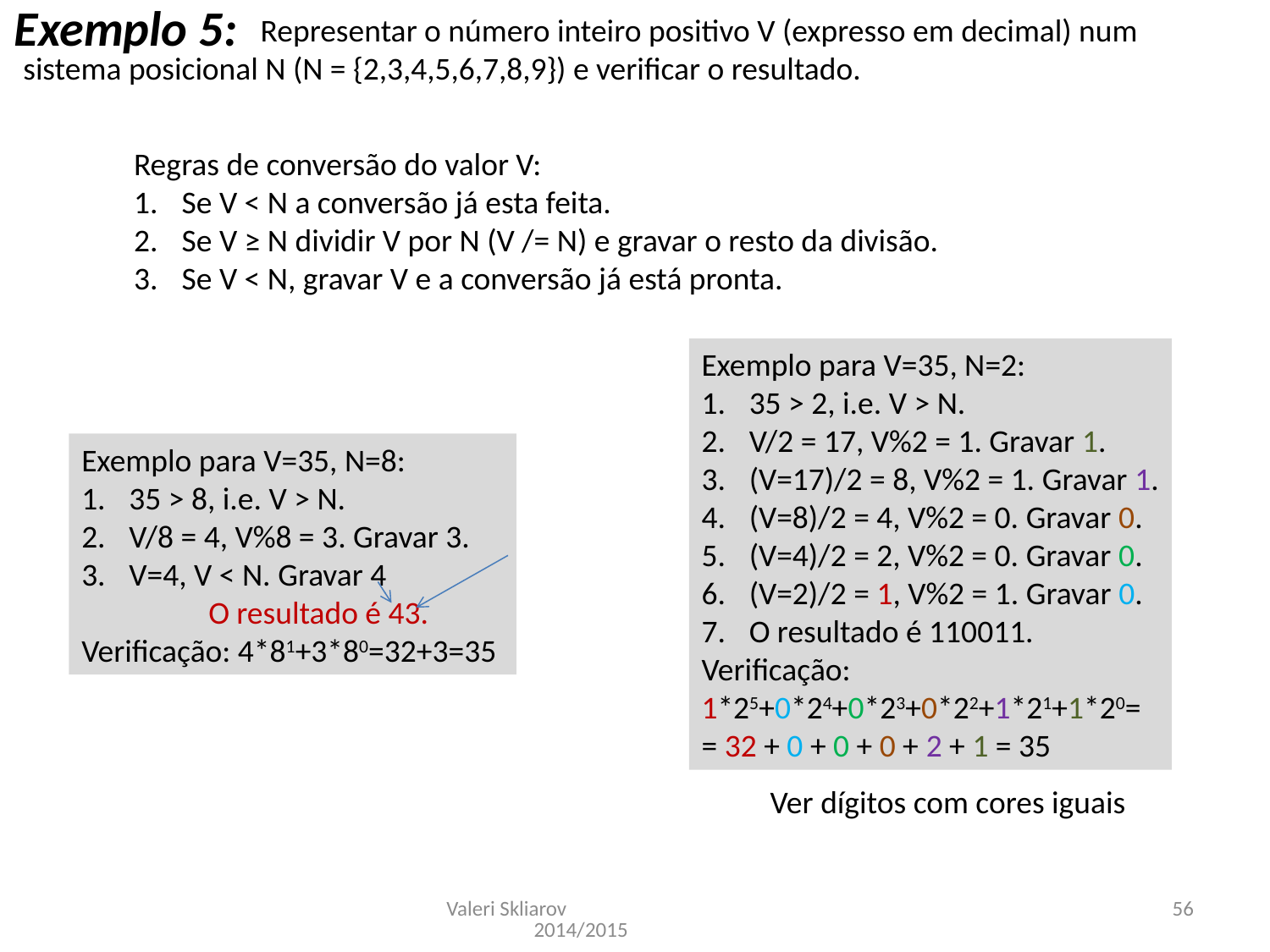

Exemplo 5:
                                 Representar o número inteiro positivo V (expresso em decimal) num sistema posicional N (N = {2,3,4,5,6,7,8,9}) e verificar o resultado.
Regras de conversão do valor V:
Se V < N a conversão já esta feita.
Se V ≥ N dividir V por N (V /= N) e gravar o resto da divisão.
Se V < N, gravar V e a conversão já está pronta.
Exemplo para V=35, N=2:
35 > 2, i.e. V > N.
V/2 = 17, V%2 = 1. Gravar 1.
(V=17)/2 = 8, V%2 = 1. Gravar 1.
(V=8)/2 = 4, V%2 = 0. Gravar 0.
(V=4)/2 = 2, V%2 = 0. Gravar 0.
(V=2)/2 = 1, V%2 = 1. Gravar 0.
O resultado é 110011.
Verificação:
1*25+0*24+0*23+0*22+1*21+1*20=
= 32 + 0 + 0 + 0 + 2 + 1 = 35
Exemplo para V=35, N=8:
35 > 8, i.e. V > N.
V/8 = 4, V%8 = 3. Gravar 3.
V=4, V < N. Gravar 4
	O resultado é 43.
Verificação: 4*81+3*80=32+3=35
Ver dígitos com cores iguais
Valeri Skliarov                                                                      2014/2015
56